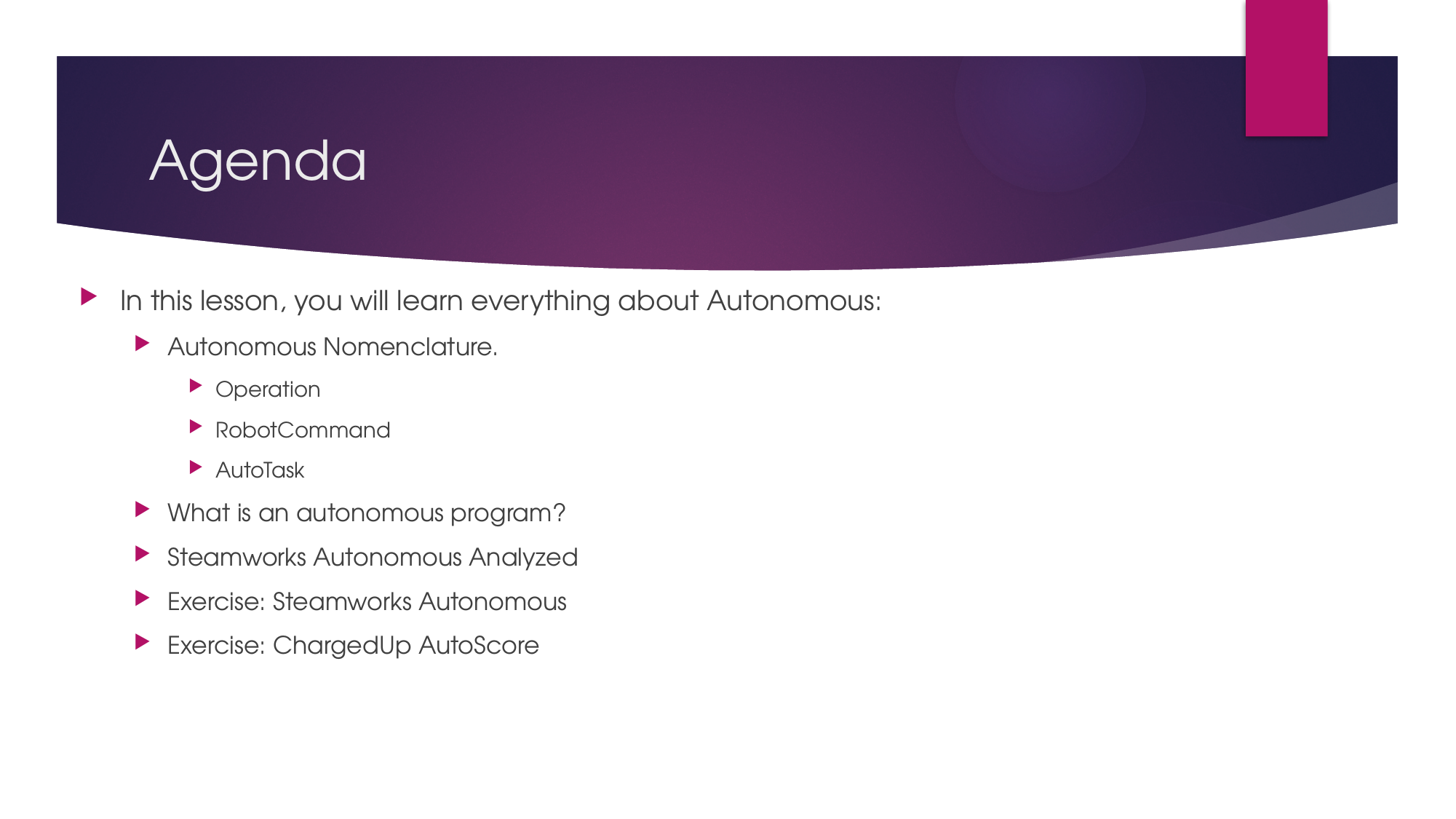

# Agenda
In this lesson, you will learn everything about Autonomous:
Autonomous Nomenclature.
Operation
RobotCommand
AutoTask
What is an autonomous program?
Steamworks Autonomous Analyzed
Exercise: Steamworks Autonomous
Exercise: ChargedUp AutoScore